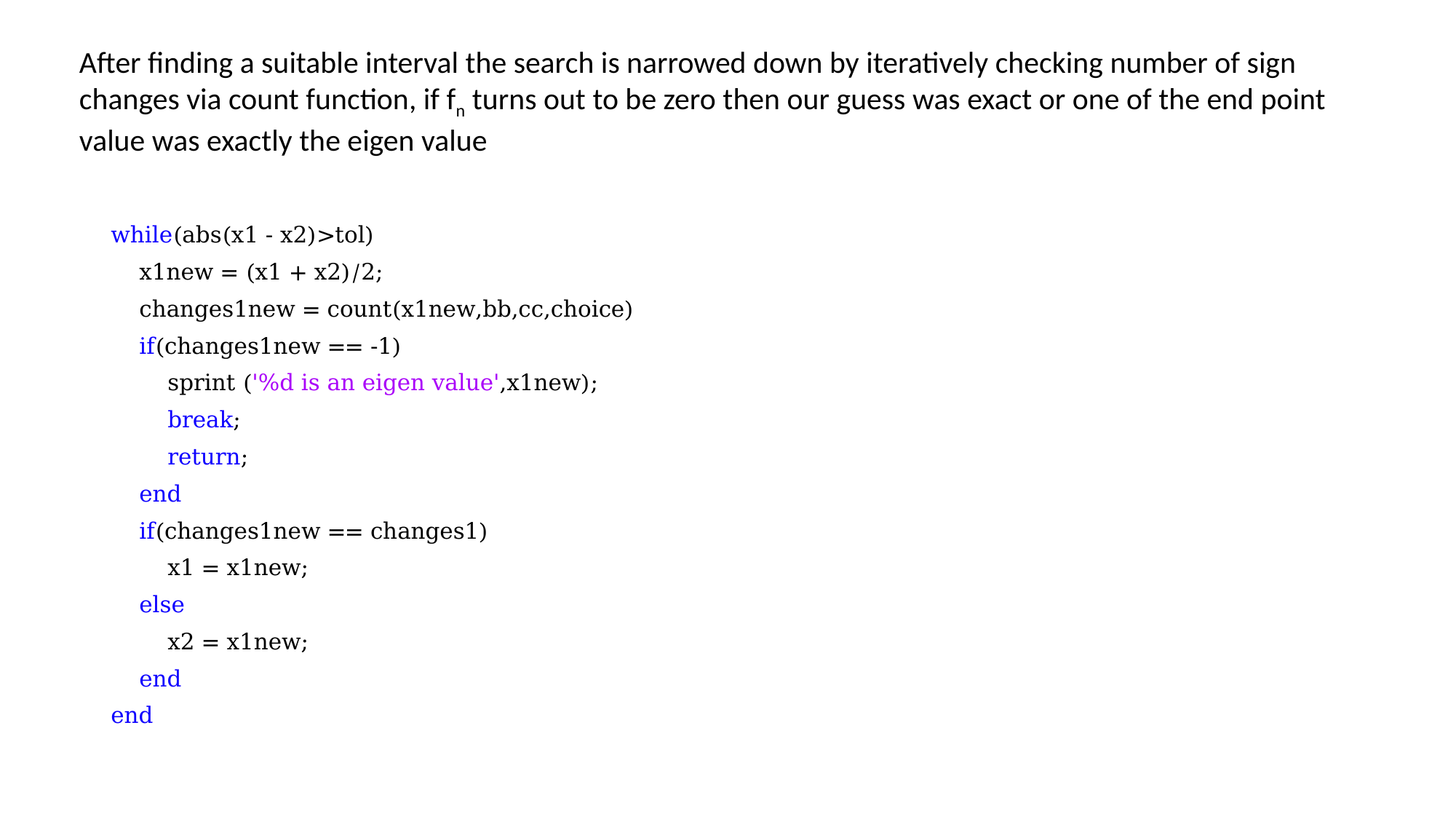

After finding a suitable interval the search is narrowed down by iteratively checking number of sign changes via count function, if fn turns out to be zero then our guess was exact or one of the end point value was exactly the eigen value
while(abs(x1 - x2)>tol)
    x1new = (x1 + x2)/2;
    changes1new = count(x1new,bb,cc,choice)
    if(changes1new == -1)
        sprint ('%d is an eigen value',x1new);
        break;
        return;
    end
    if(changes1new == changes1)
        x1 = x1new;
    else
        x2 = x1new;
    end
end